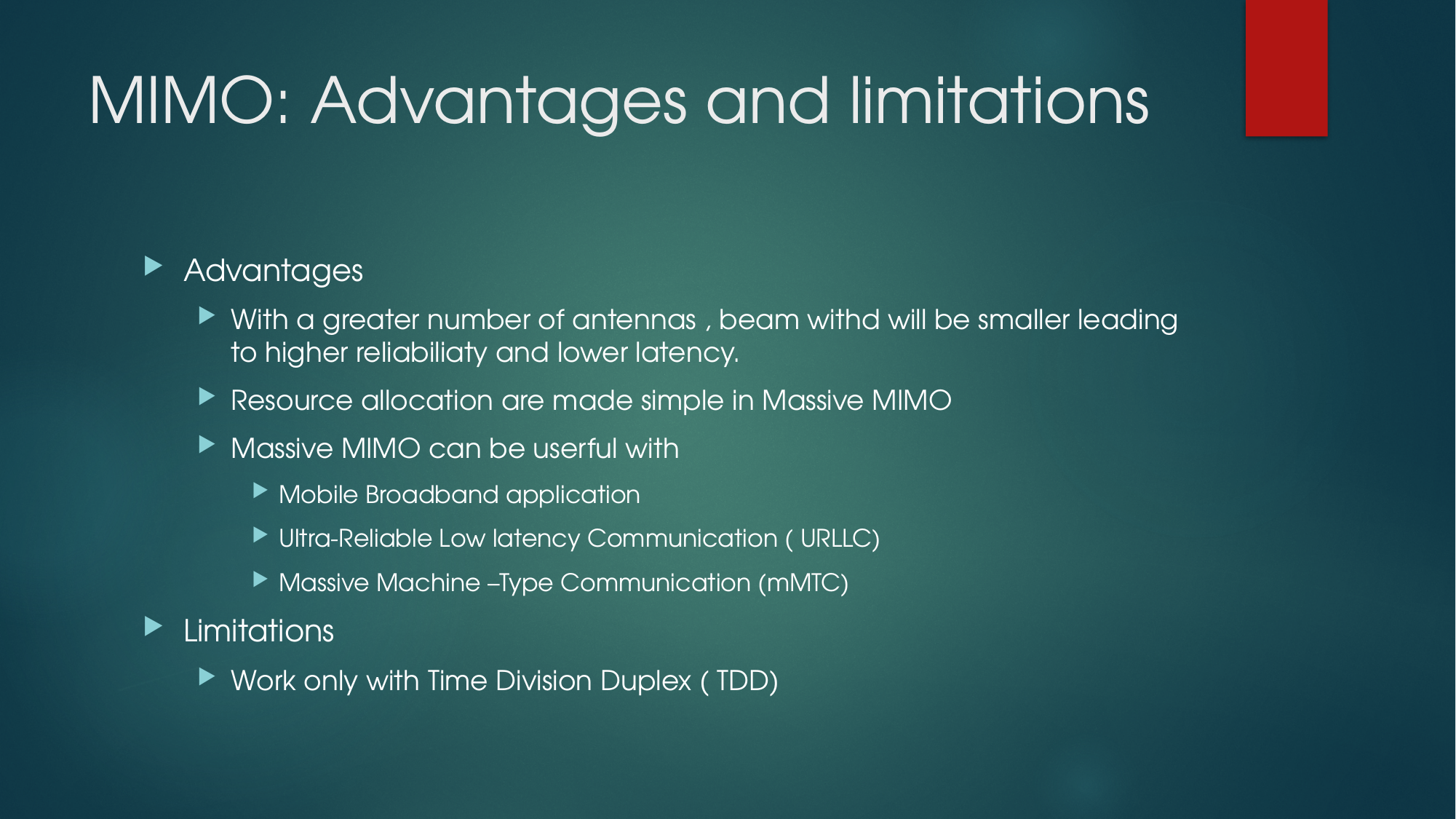

# MIMO: Advantages and limitations
Advantages
With a greater number of antennas , beam withd will be smaller leading to higher reliabiliaty and lower latency.
Resource allocation are made simple in Massive MIMO
Massive MIMO can be userful with
Mobile Broadband application
Ultra-Reliable Low latency Communication ( URLLC)
Massive Machine –Type Communication (mMTC)
Limitations
Work only with Time Division Duplex ( TDD)